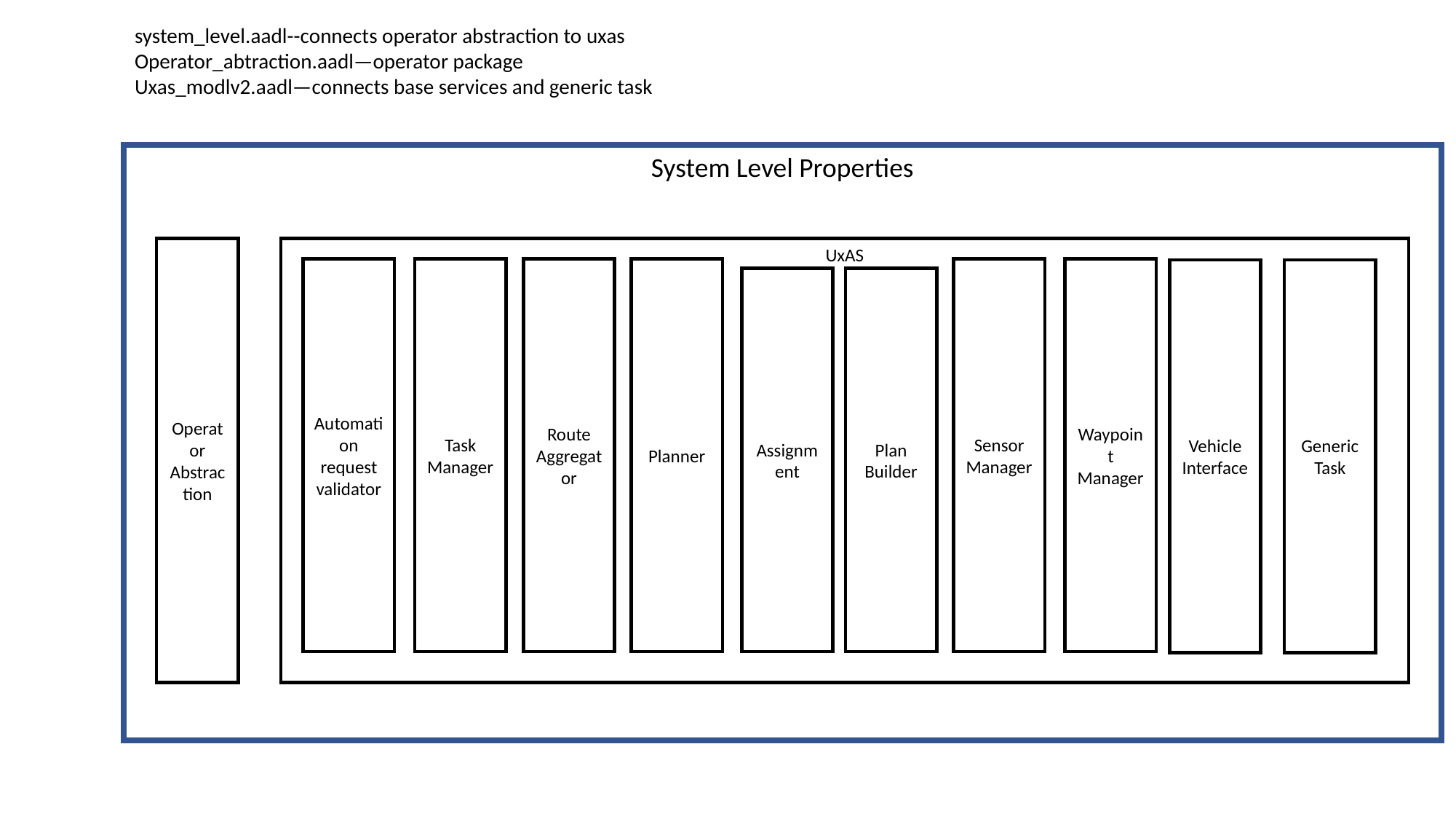

system_level.aadl--connects operator abstraction to uxas
Operator_abtraction.aadl—operator package
Uxas_modlv2.aadl—connects base services and generic task
System Level Properties
Operator Abstraction
UxAS
Task Manager
Planner
Automation request validator
Route Aggregator
Sensor Manager
Waypoint Manager
Vehicle Interface
Generic Task
Assignment
Plan Builder